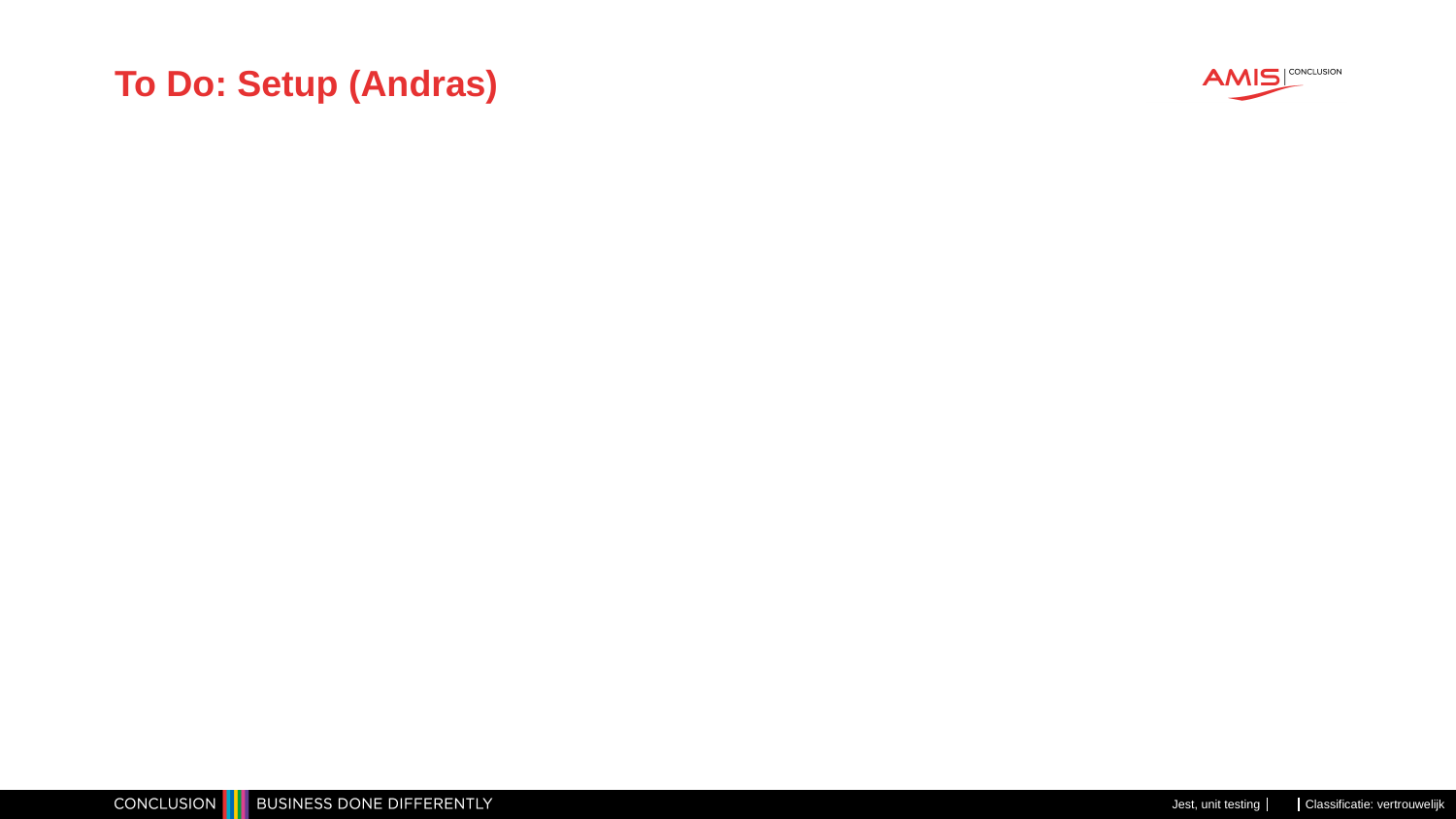

# To Do: Setup (Andras)

Jest, unit testing